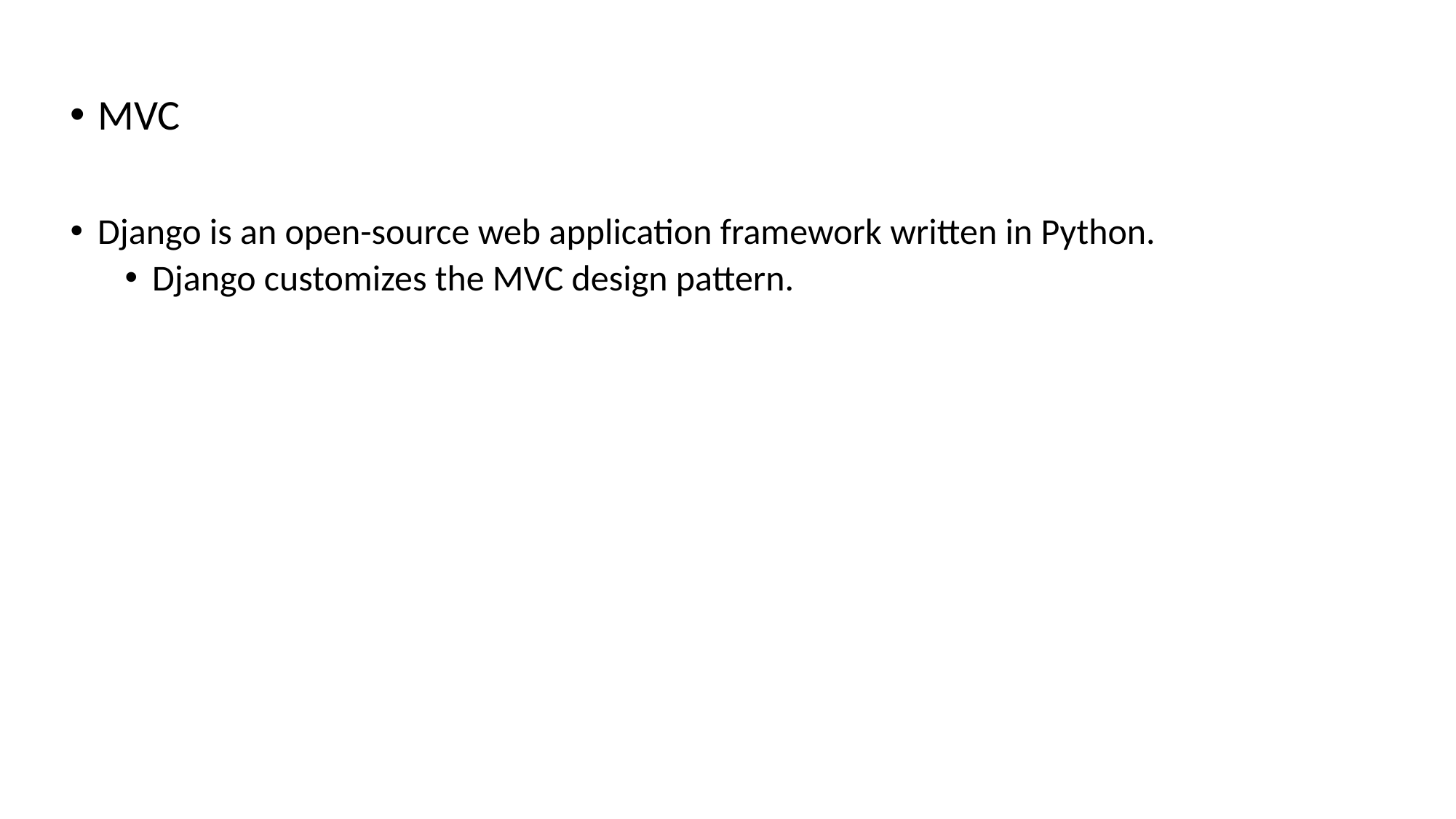

MVC
Django is an open-source web application framework written in Python.
Django customizes the MVC design pattern.